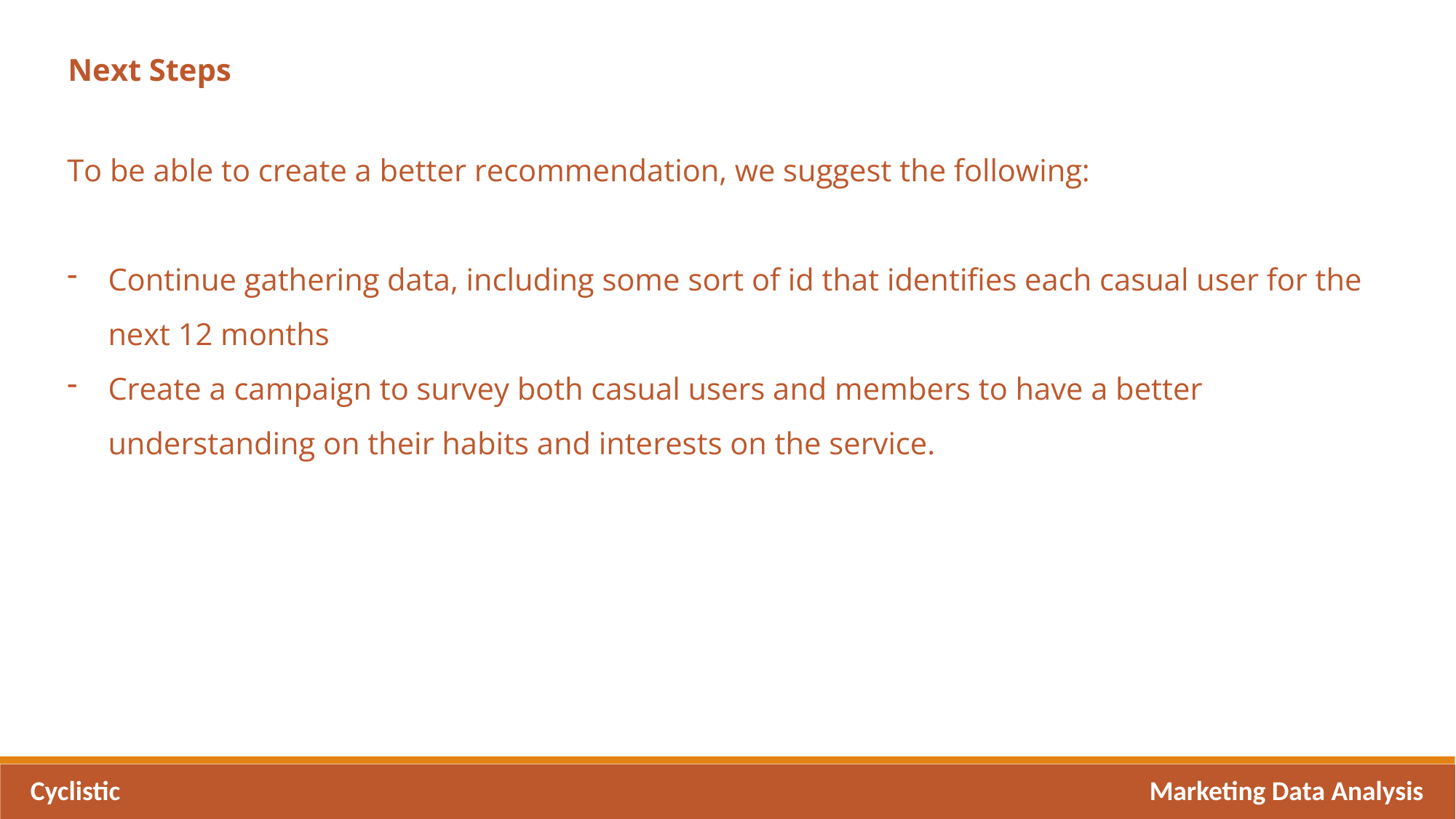

Next Steps
To be able to create a better recommendation, we suggest the following:

Continue gathering data, including some sort of id that identifies each casual user for the next 12 months
Create a campaign to survey both casual users and members to have a better understanding on their habits and interests on the service.
Cyclistic
Marketing Data Analysis